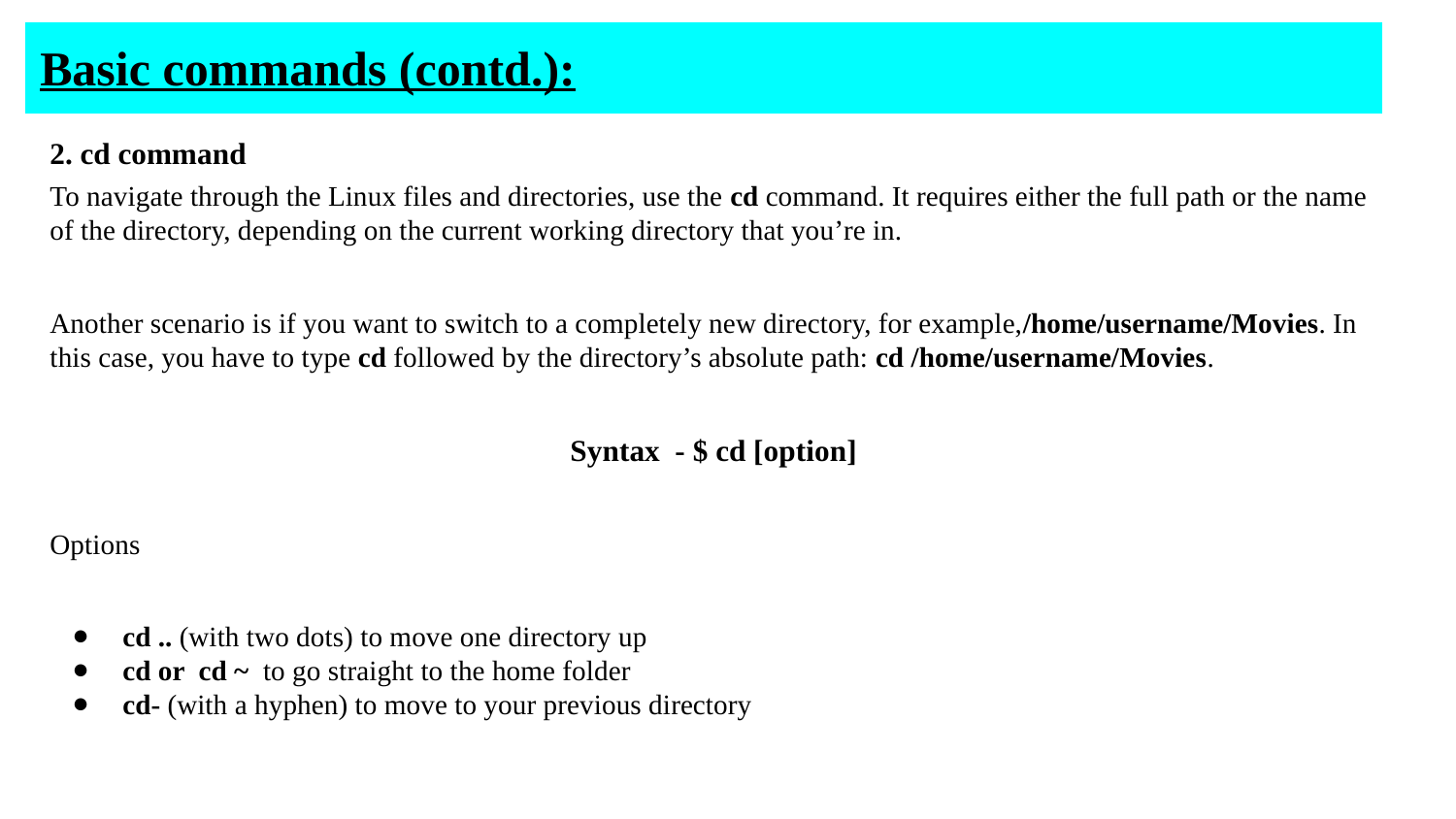

# Basic commands (contd.):
2. cd command
To navigate through the Linux files and directories, use the cd command. It requires either the full path or the name of the directory, depending on the current working directory that you’re in.
Another scenario is if you want to switch to a completely new directory, for example,/home/username/Movies. In this case, you have to type cd followed by the directory’s absolute path: cd /home/username/Movies.
Syntax  - $ cd [option]
Options
cd .. (with two dots) to move one directory up
cd or  cd ~  to go straight to the home folder
cd- (with a hyphen) to move to your previous directory